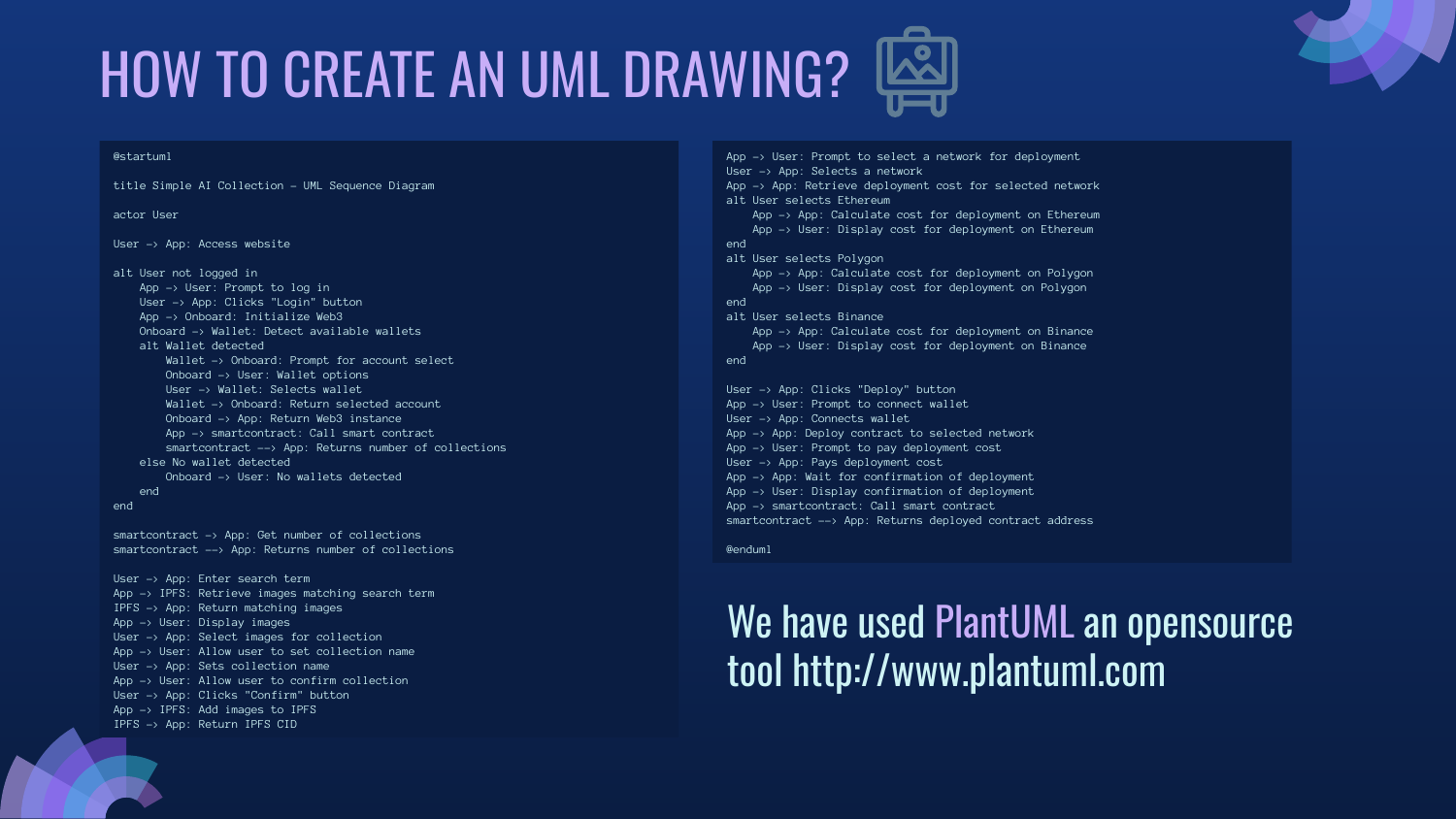

# HOW TO CREATE AN UML DRAWING?

@startuml

title Simple AI Collection - UML Sequence Diagram

actor User

User -> App: Access website

alt User not logged in
    App -> User: Prompt to log in
    User -> App: Clicks "Login" button
    App -> Onboard: Initialize Web3
    Onboard -> Wallet: Detect available wallets
    alt Wallet detected
        Wallet -> Onboard: Prompt for account select
        Onboard -> User: Wallet options
        User -> Wallet: Selects wallet
        Wallet -> Onboard: Return selected account
        Onboard -> App: Return Web3 instance
        App -> smartcontract: Call smart contract
        smartcontract --> App: Returns number of collections
    else No wallet detected
        Onboard -> User: No wallets detected
    end
end

smartcontract -> App: Get number of collections
smartcontract --> App: Returns number of collections

User -> App: Enter search term
App -> IPFS: Retrieve images matching search term
IPFS -> App: Return matching images
App -> User: Display images
User -> App: Select images for collection
App -> User: Allow user to set collection name
User -> App: Sets collection name
App -> User: Allow user to confirm collection
User -> App: Clicks "Confirm" button
App -> IPFS: Add images to IPFS
IPFS -> App: Return IPFS CID
App -> User: Prompt to select a network for deployment
User -> App: Selects a network
App -> App: Retrieve deployment cost for selected network
alt User selects Ethereum
    App -> App: Calculate cost for deployment on Ethereum
    App -> User: Display cost for deployment on Ethereum
end
alt User selects Polygon
    App -> App: Calculate cost for deployment on Polygon
    App -> User: Display cost for deployment on Polygon
end
alt User selects Binance
    App -> App: Calculate cost for deployment on Binance
    App -> User: Display cost for deployment on Binance
end

User -> App: Clicks "Deploy" button
App -> User: Prompt to connect wallet
User -> App: Connects wallet
App -> App: Deploy contract to selected network
App -> User: Prompt to pay deployment cost
User -> App: Pays deployment cost
App -> App: Wait for confirmation of deployment
App -> User: Display confirmation of deployment
App -> smartcontract: Call smart contract
smartcontract --> App: Returns deployed contract address

@enduml
We have used PlantUML an opensource tool http://www.plantuml.com